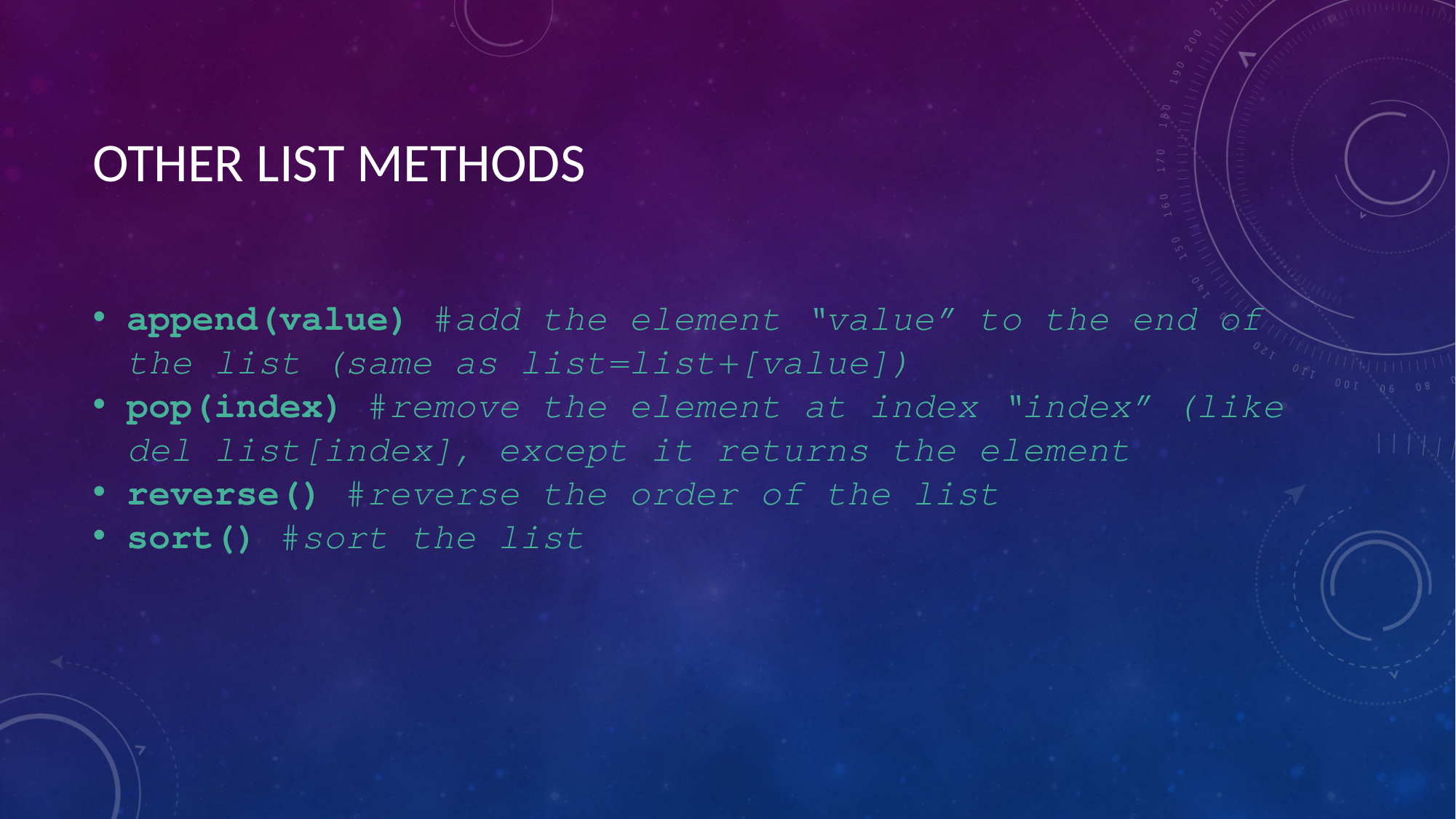

# Other List methods
append(value) #add the element “value” to the end of the list (same as list=list+[value])
pop(index) #remove the element at index “index” (like del list[index], except it returns the element
reverse() #reverse the order of the list
sort() #sort the list